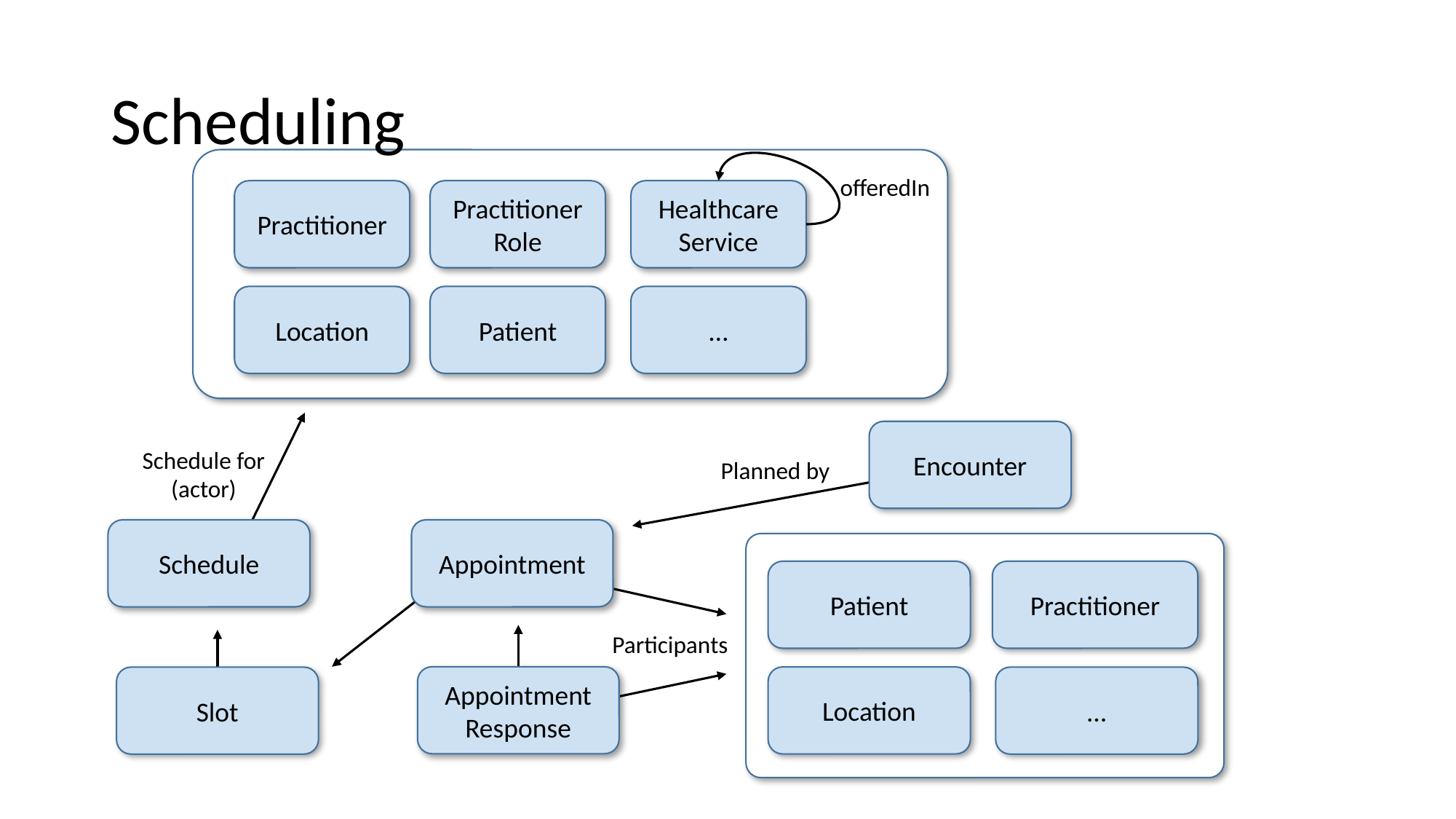

# Scheduling

offeredIn
Practitioner
Practitioner
Role
Healthcare Service
Location
Patient
…
Encounter
Schedule for
(actor)
Planned by
Schedule
Appointment

Patient
Practitioner
Participants
Appointment Response
Location
Slot
…